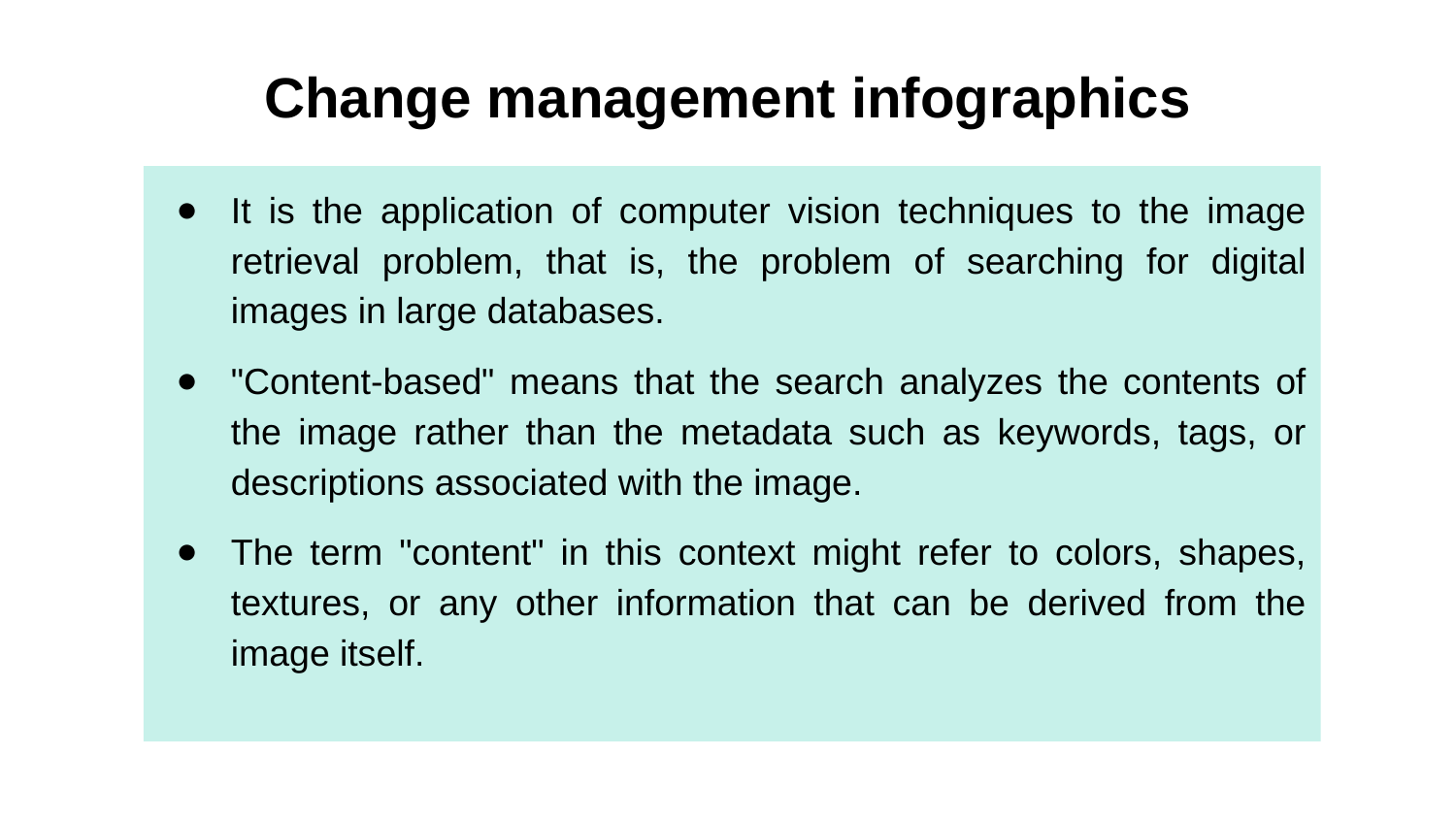

# Change management infographics
It is the application of computer vision techniques to the image retrieval problem, that is, the problem of searching for digital images in large databases.
"Content-based" means that the search analyzes the contents of the image rather than the metadata such as keywords, tags, or descriptions associated with the image.
The term "content" in this context might refer to colors, shapes, textures, or any other information that can be derived from the image itself.